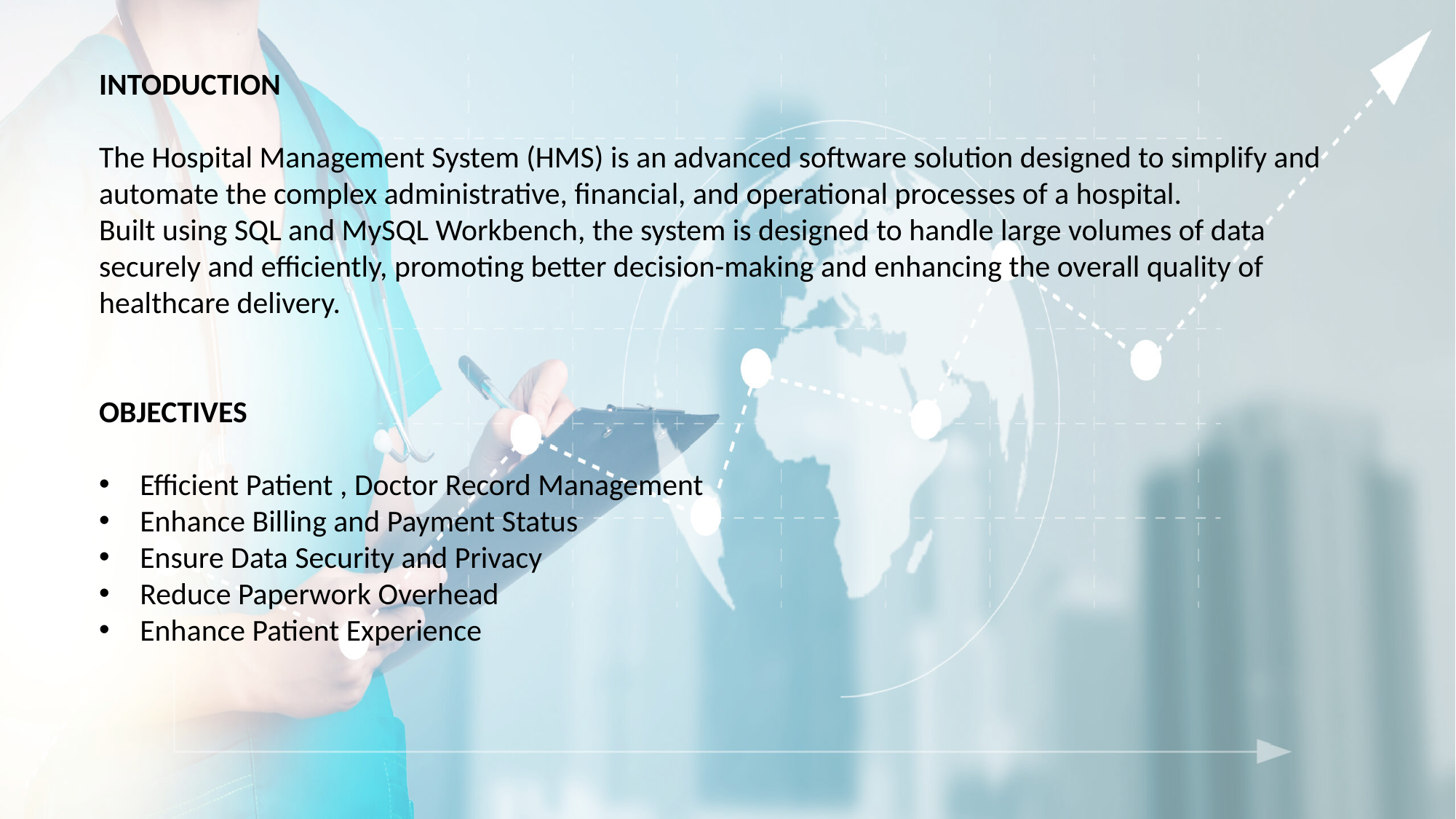

INTODUCTION

The Hospital Management System (HMS) is an advanced software solution designed to simplify and automate the complex administrative, financial, and operational processes of a hospital.
Built using SQL and MySQL Workbench, the system is designed to handle large volumes of data securely and efficiently, promoting better decision-making and enhancing the overall quality of healthcare delivery.

OBJECTIVES

Efficient Patient , Doctor Record Management
Enhance Billing and Payment Status
Ensure Data Security and Privacy
Reduce Paperwork Overhead
Enhance Patient Experience